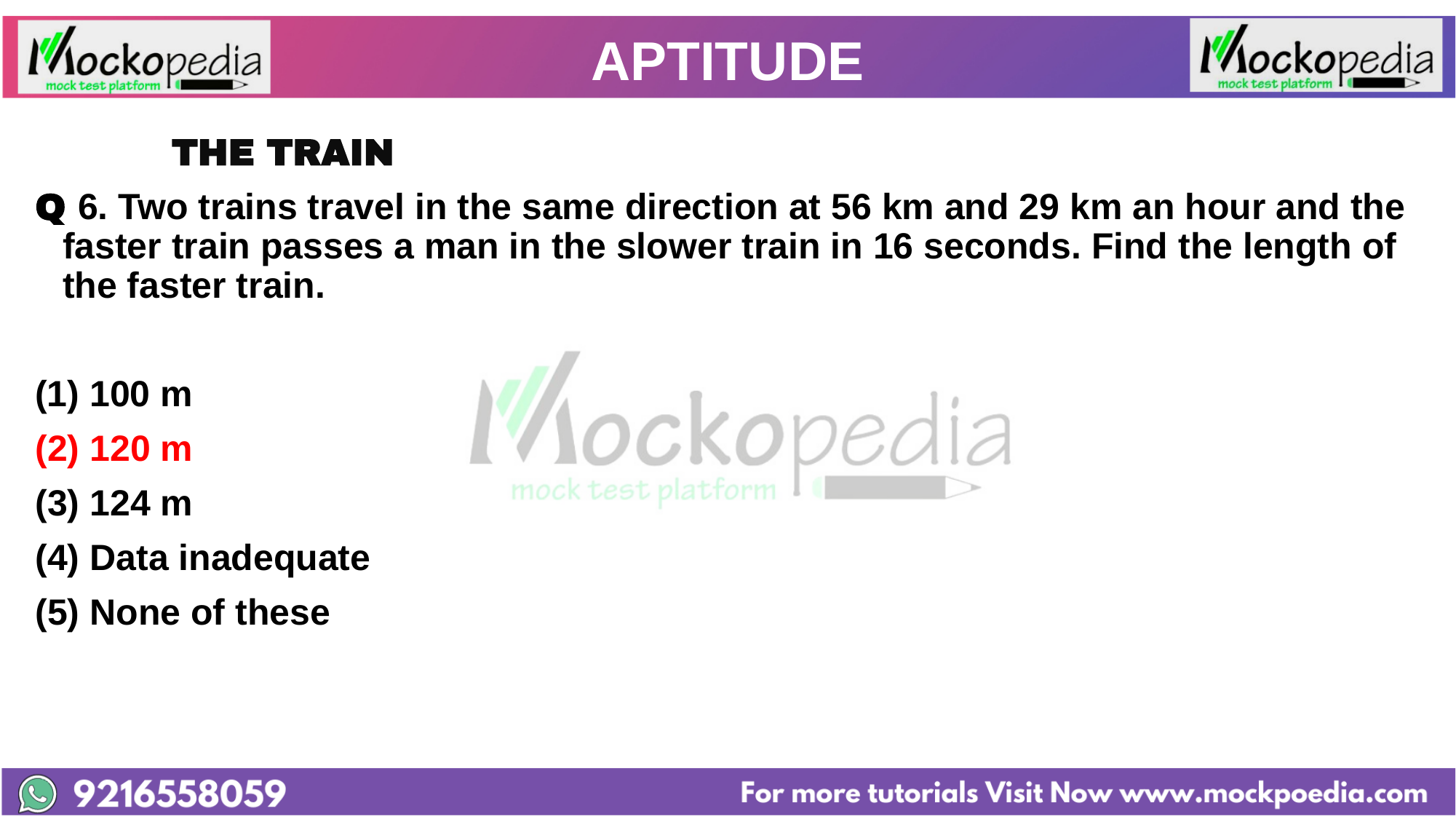

# APTITUDE
		THE TRAIN
Q 6. Two trains travel in the same direction at 56 km and 29 km an hour and the faster train passes a man in the slower train in 16 seconds. Find the length of the faster train.

100 m
(2) 120 m
(3) 124 m
(4) Data inadequate
(5) None of these